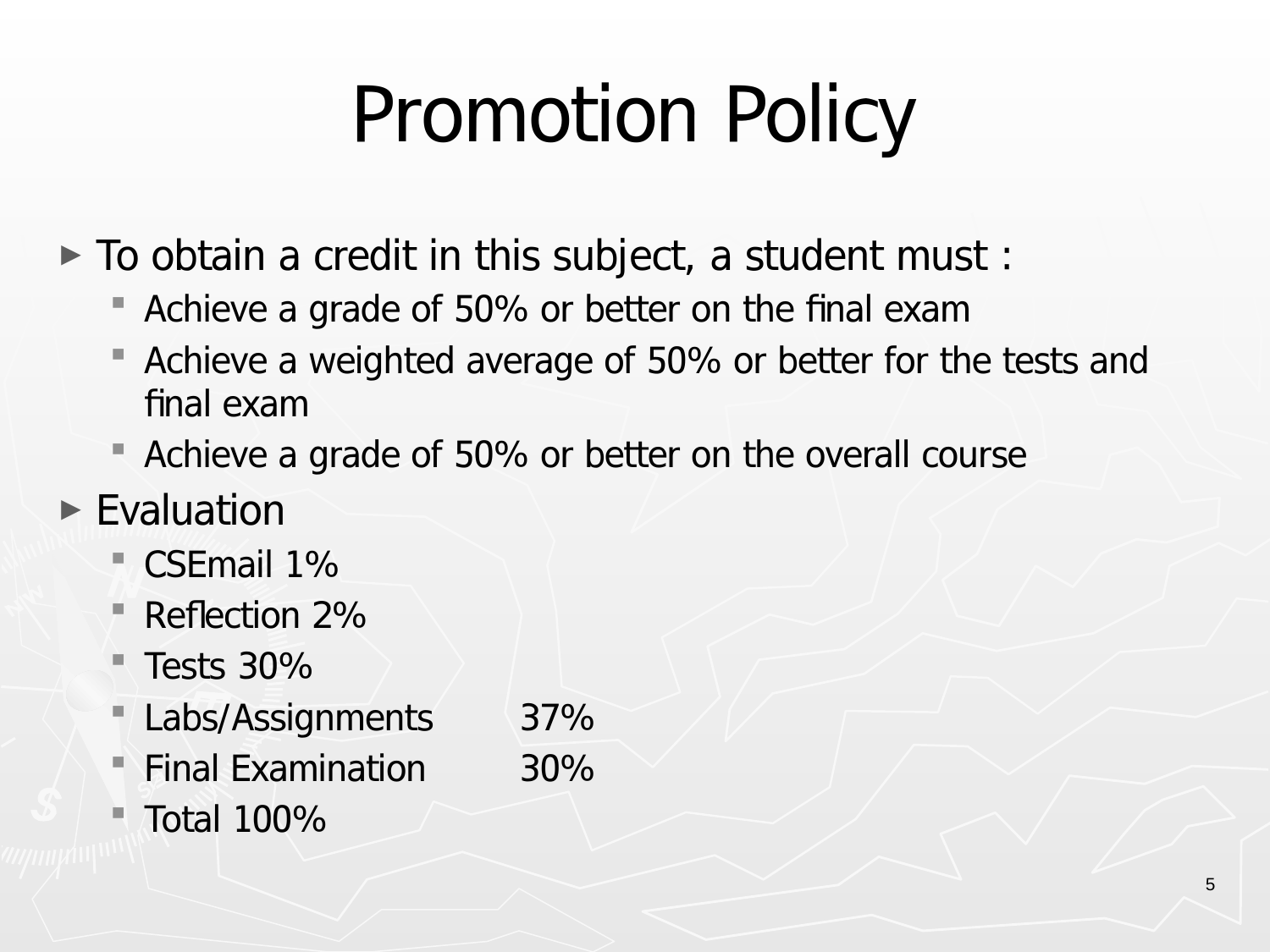

# Promotion Policy
To obtain a credit in this subject, a student must :
Achieve a grade of 50% or better on the final exam
Achieve a weighted average of 50% or better for the tests and final exam
Achieve a grade of 50% or better on the overall course
Evaluation
CSEmail 1%
Reflection 2%
Tests			30%
Labs/Assignments			37%
Final Examination 	30%
Total 100%
5